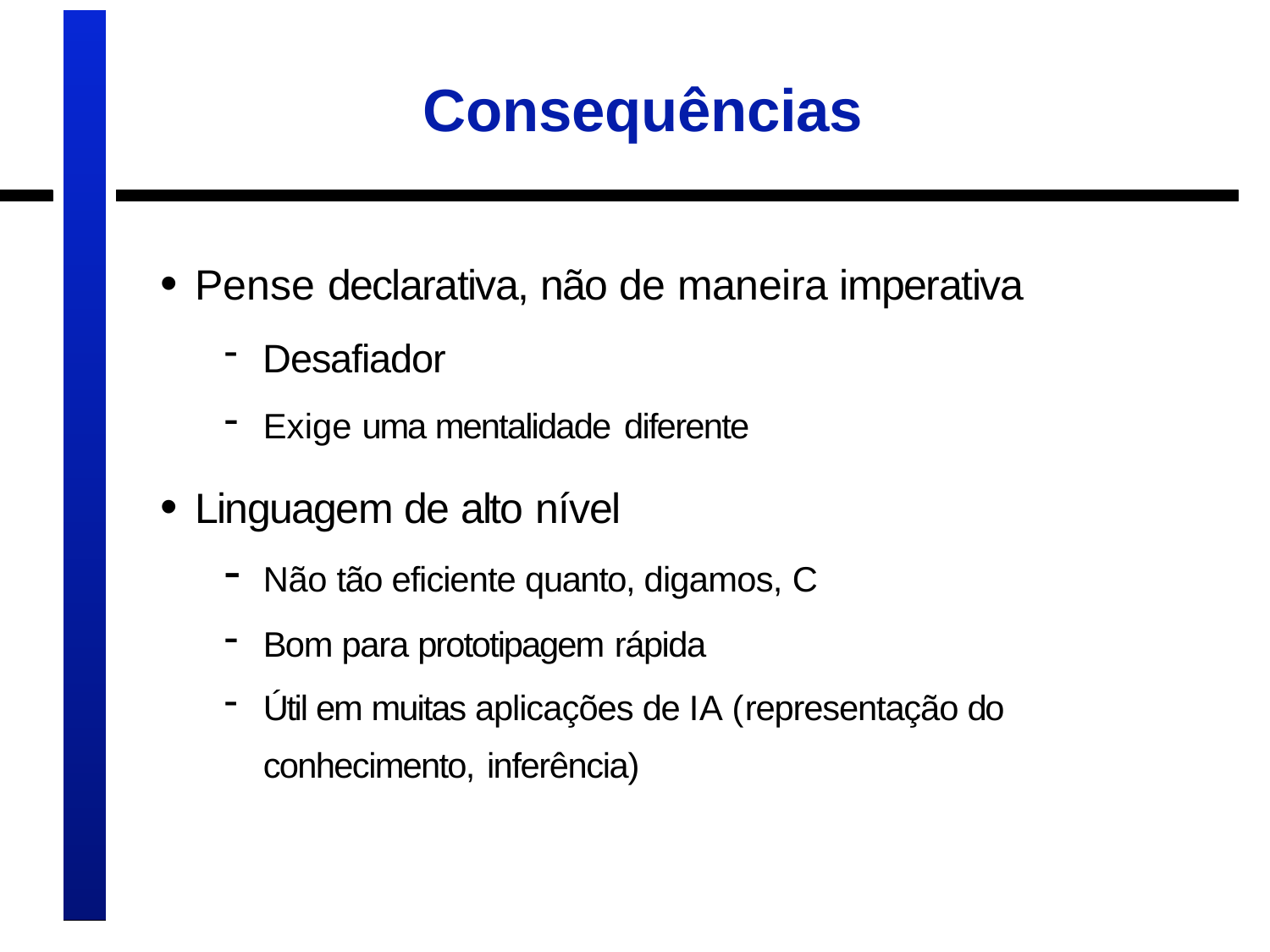

# Consequências
• Pense declarativa, não de maneira imperativa
Desafiador
Exige uma mentalidade diferente
• Linguagem de alto nível
Não tão eficiente quanto, digamos, C
Bom para prototipagem rápida
Útil em muitas aplicações de IA (representação do  conhecimento, inferência)